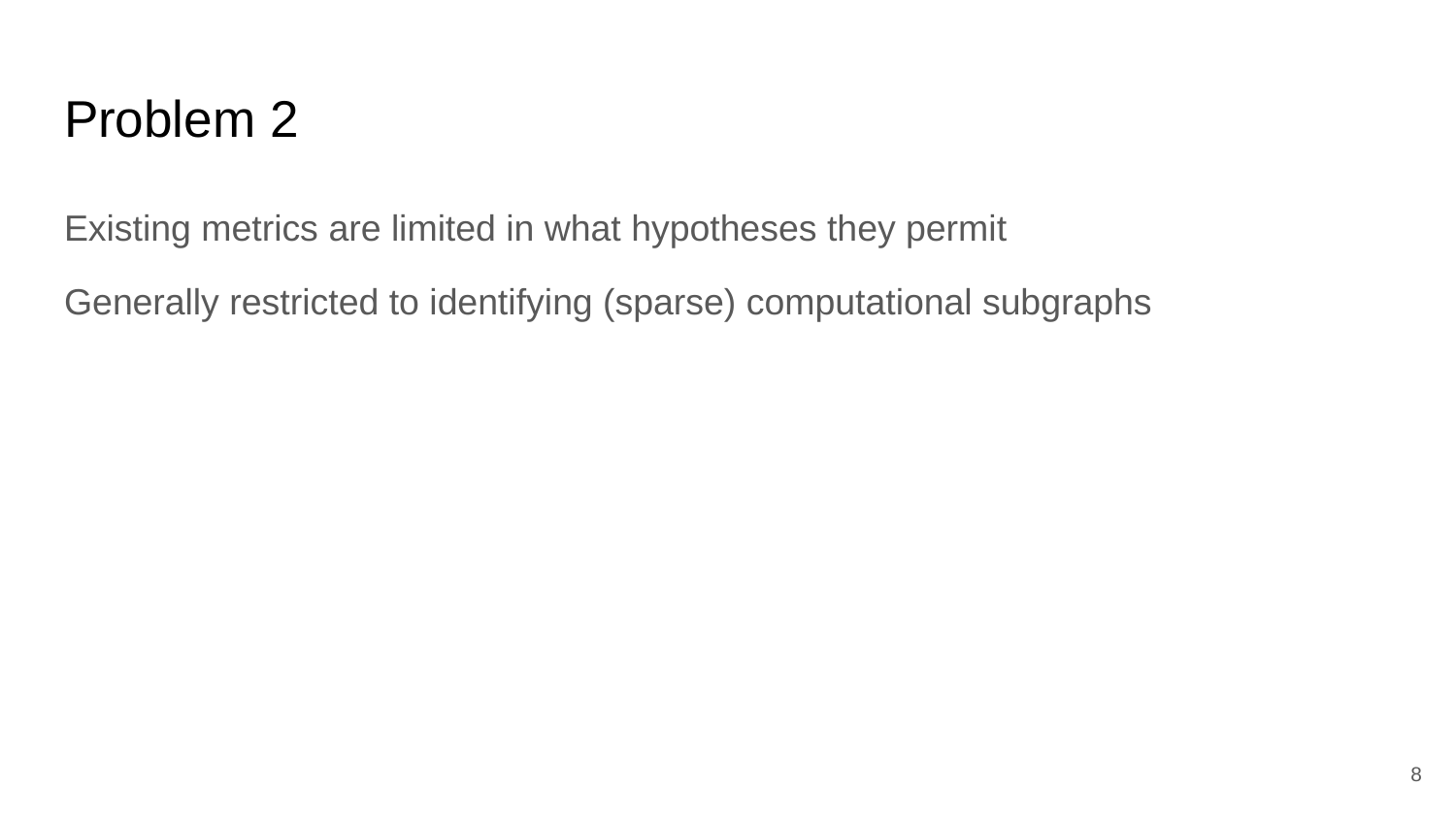

# Problem 2
Existing metrics are limited in what hypotheses they permit
Generally restricted to identifying (sparse) computational subgraphs
8